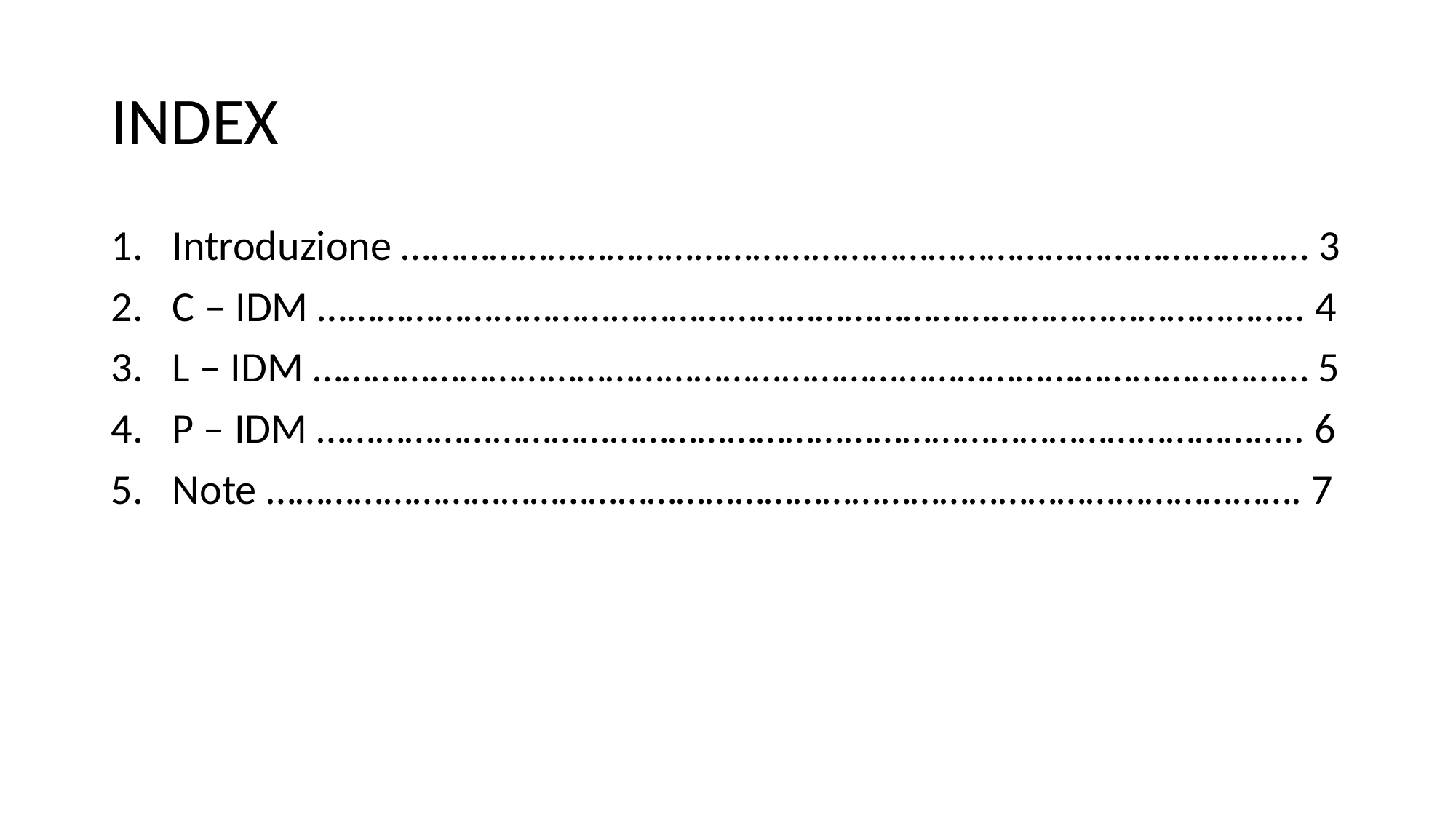

# INDEX
Introduzione ………………………………………………………………………………… 3
C – IDM ……………………………………………………………………………………….. 4
L – IDM ………………………………………………………………………………………… 5
P – IDM ……………………………………………………………………………………….. 6
Note ……………………………………………………………………………………………. 7